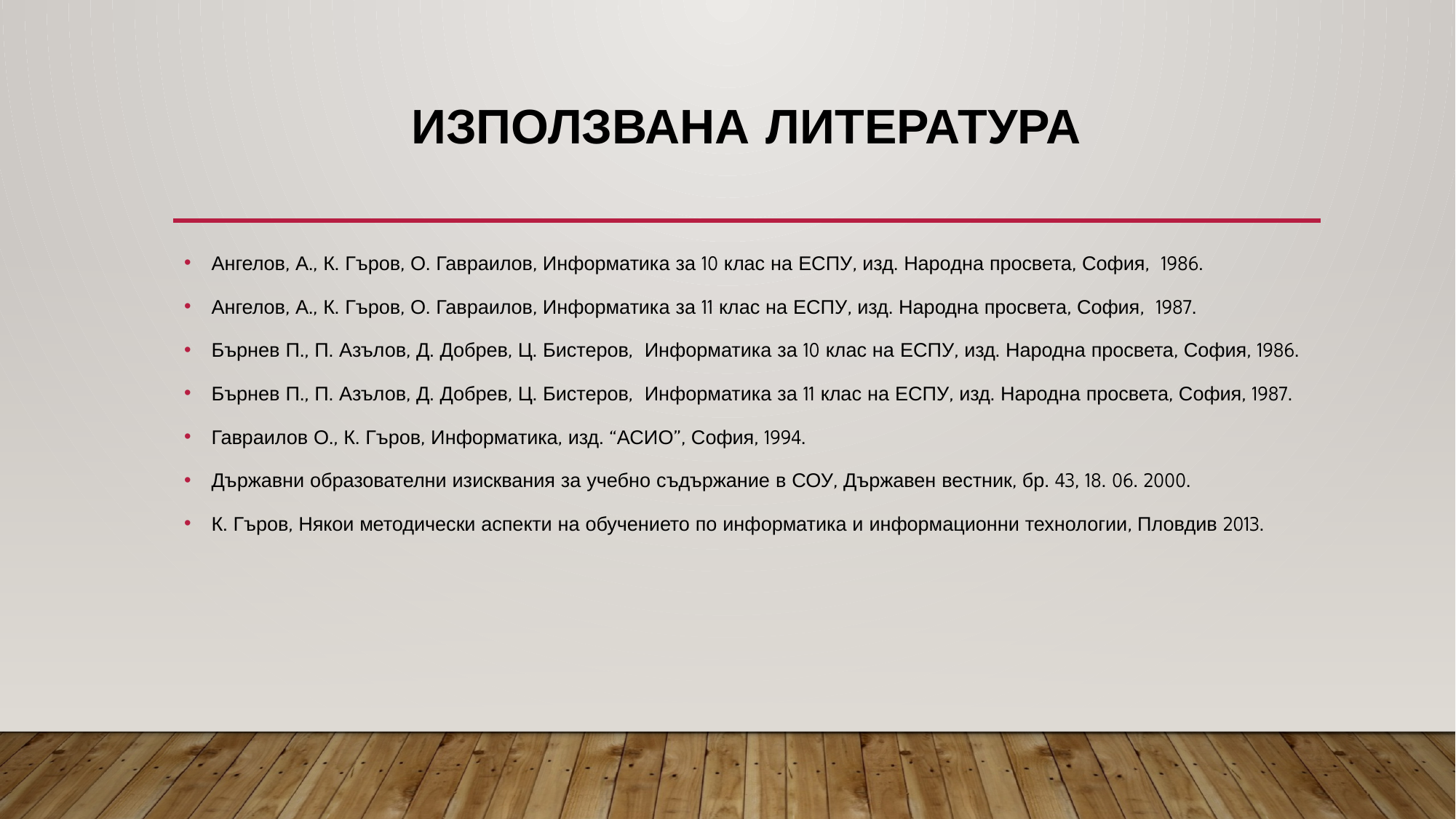

# Използвана литература
Ангелов, А., К. Гъров, О. Гавраилов, Информатика за 10 клас на ЕСПУ, изд. Народна просвета, София,  1986.
Ангелов, А., К. Гъров, О. Гавраилов, Информатика за 11 клас на ЕСПУ, изд. Народна просвета, София,  1987.
Бърнев П., П. Азълов, Д. Добрев, Ц. Бистеров,  Информатика за 10 клас на ЕСПУ, изд. Народна просвета, София, 1986.
Бърнев П., П. Азълов, Д. Добрев, Ц. Бистеров,  Информатика за 11 клас на ЕСПУ, изд. Народна просвета, София, 1987.
Гавраилов О., К. Гъров, Информатика, изд. “АСИО”, София, 1994.
Държавни образователни изисквания за учебно съдържание в СОУ, Държавен вестник, бр. 43, 18. 06. 2000.
К. Гъров, Някои методически аспекти на обучението по информатика и информационни технологии, Пловдив 2013.